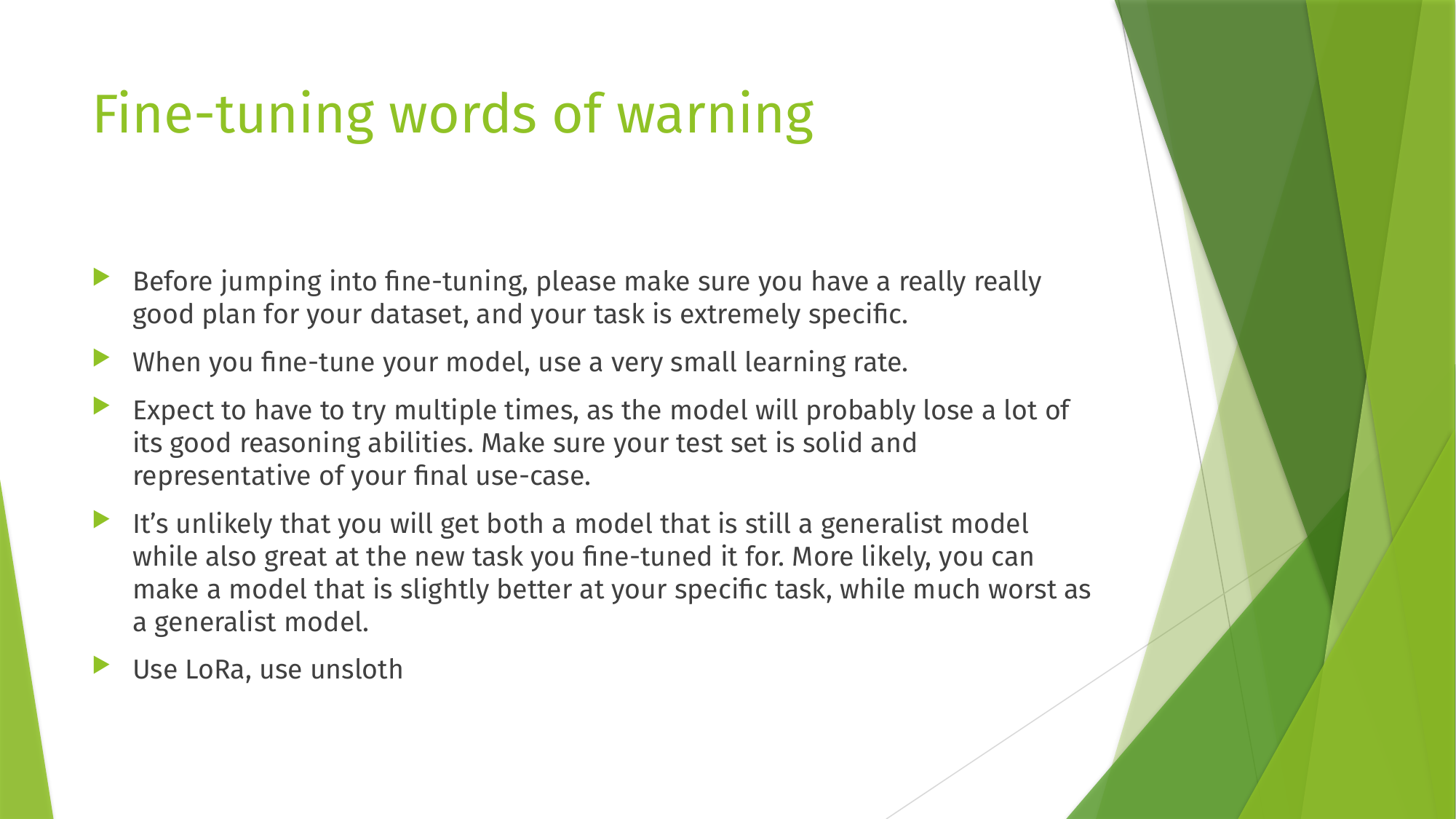

# Fine-tuning words of warning
Before jumping into fine-tuning, please make sure you have a really really good plan for your dataset, and your task is extremely specific.
When you fine-tune your model, use a very small learning rate.
Expect to have to try multiple times, as the model will probably lose a lot of its good reasoning abilities. Make sure your test set is solid and representative of your final use-case.
It’s unlikely that you will get both a model that is still a generalist model while also great at the new task you fine-tuned it for. More likely, you can make a model that is slightly better at your specific task, while much worst as a generalist model.
Use LoRa, use unsloth